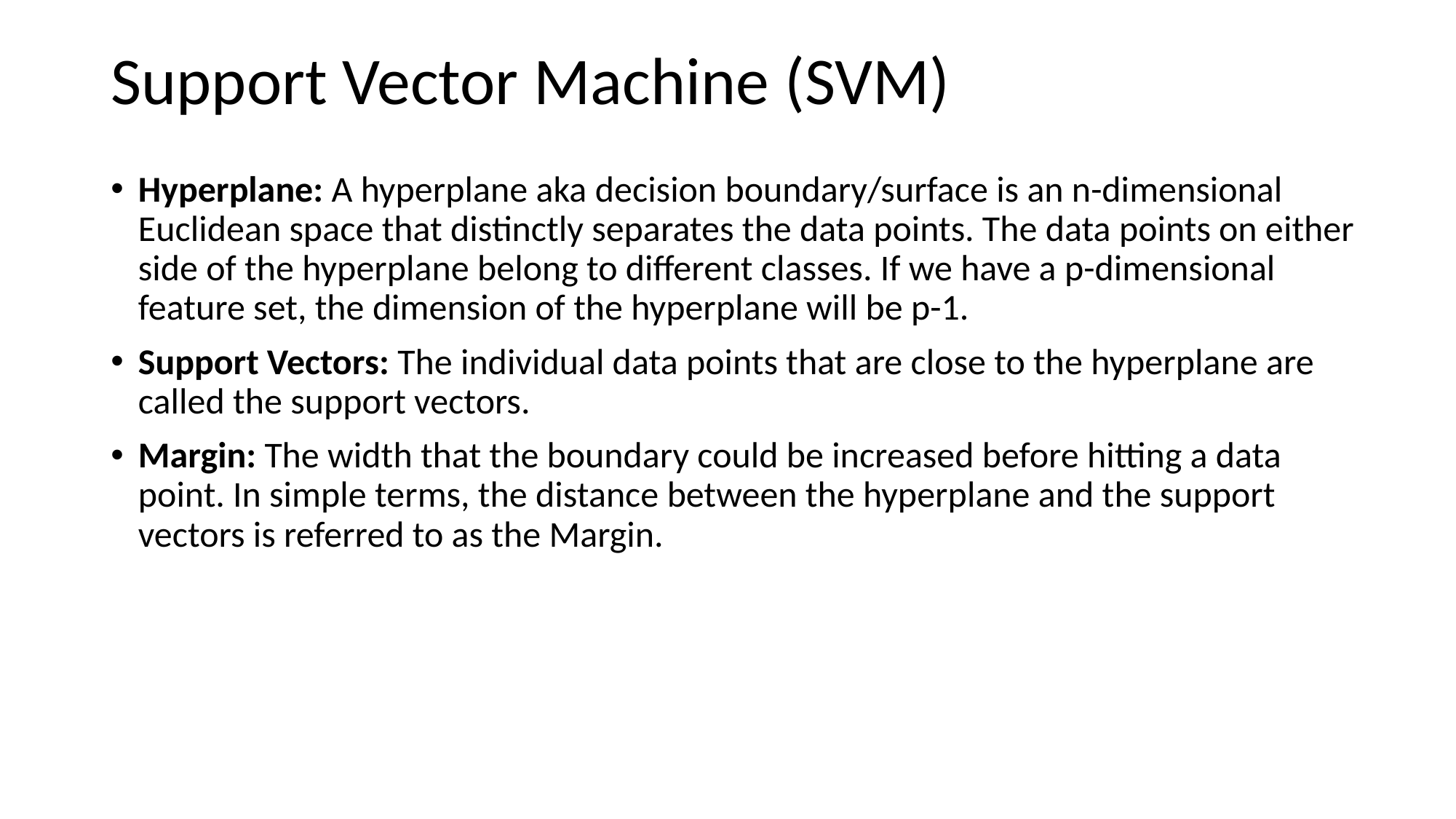

# Support Vector Machine (SVM)
Hyperplane: A hyperplane aka decision boundary/surface is an n-dimensional Euclidean space that distinctly separates the data points. The data points on either side of the hyperplane belong to different classes. If we have a p-dimensional feature set, the dimension of the hyperplane will be p-1.
Support Vectors: The individual data points that are close to the hyperplane are called the support vectors.
Margin: The width that the boundary could be increased before hitting a data point. In simple terms, the distance between the hyperplane and the support vectors is referred to as the Margin.